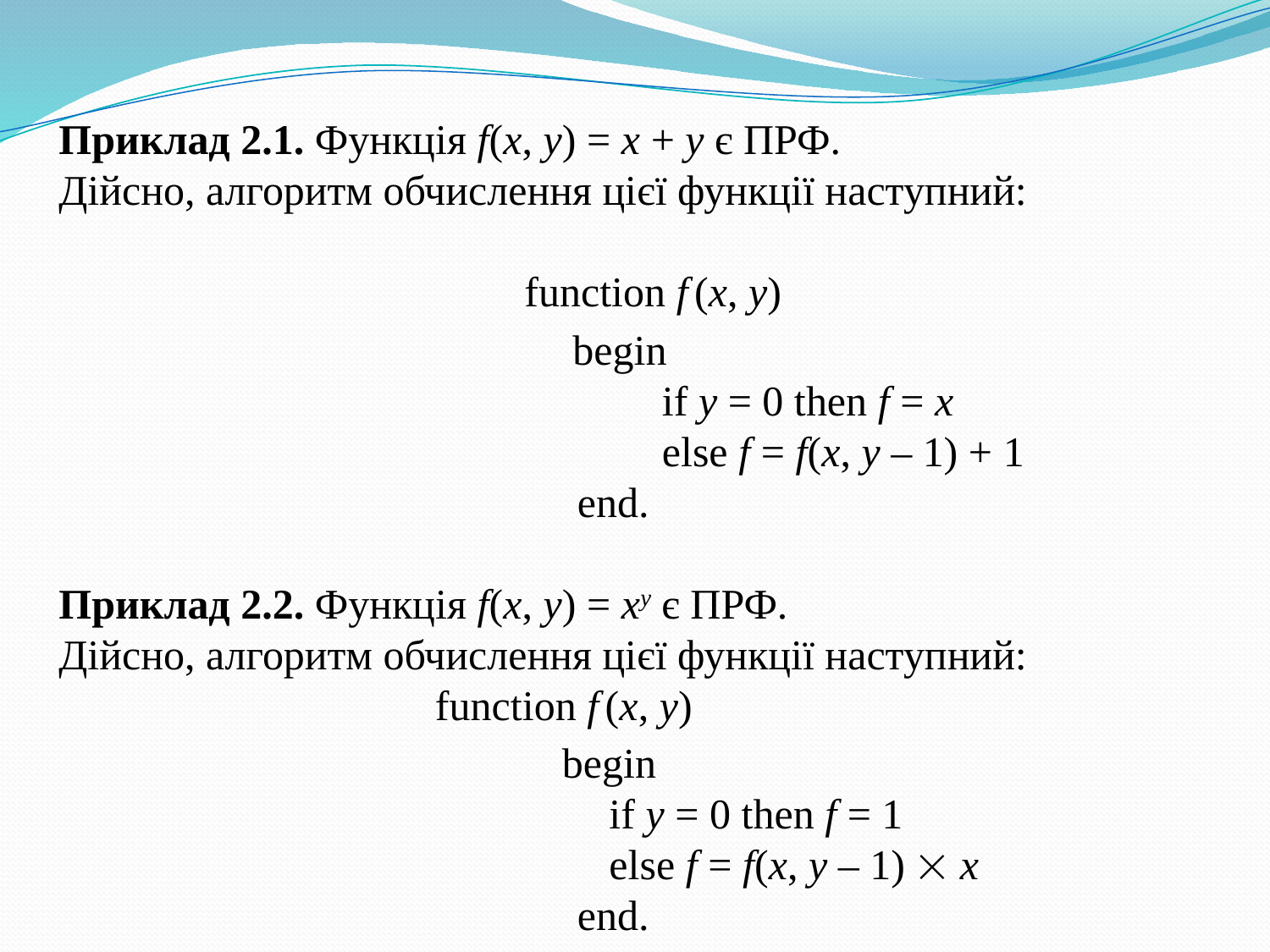

Приклад 2.1. Функція f(x, y) = x + y є ПРФ.
Дійсно, алгоритм обчислення цієї функції наступний:

                                            function f (х, y)
         	                            begin
                                                         if y = 0 then f = x
                                                         else f = f(x, y – 1) + 1
                                                 end.

Приклад 2.2. Функція f(x, y) = xy є ПРФ.
Дійсно, алгоритм обчислення цієї функції наступний:
 			   function f (х, y)
         	                           begin
                                                    if y = 0 then f = 1
                                                    else f = f(x, y – 1) × x
                                                 end.